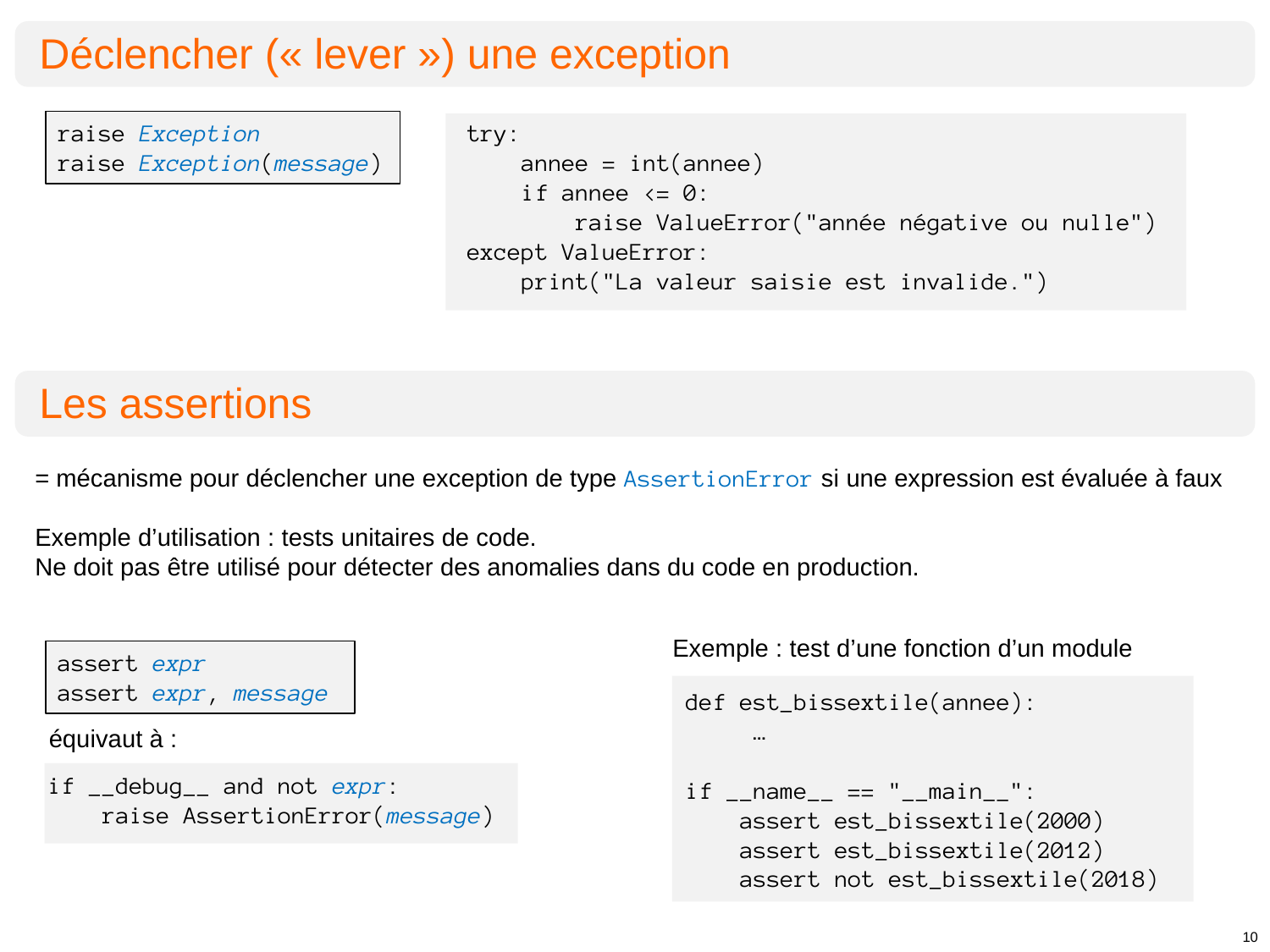

Déclencher (« lever ») une exception

raise Exception
raise Exception(message)
try:
    annee = int(annee)
    if annee <= 0:
        raise ValueError("année négative ou nulle")
except ValueError:
    print("La valeur saisie est invalide.")

 Les assertions

= mécanisme pour déclencher une exception de type AssertionError si une expression est évaluée à faux

Exemple d’utilisation : tests unitaires de code.
Ne doit pas être utilisé pour détecter des anomalies dans du code en production.
Exemple : test d’une fonction d’un module

def est_bissextile(annee):
     …

if __name__ == "__main__":
    assert est_bissextile(2000)
    assert est_bissextile(2012)
    assert not est_bissextile(2018)

assert expr
assert expr, message
équivaut à :
if __debug__ and not expr:
    raise AssertionError(message)